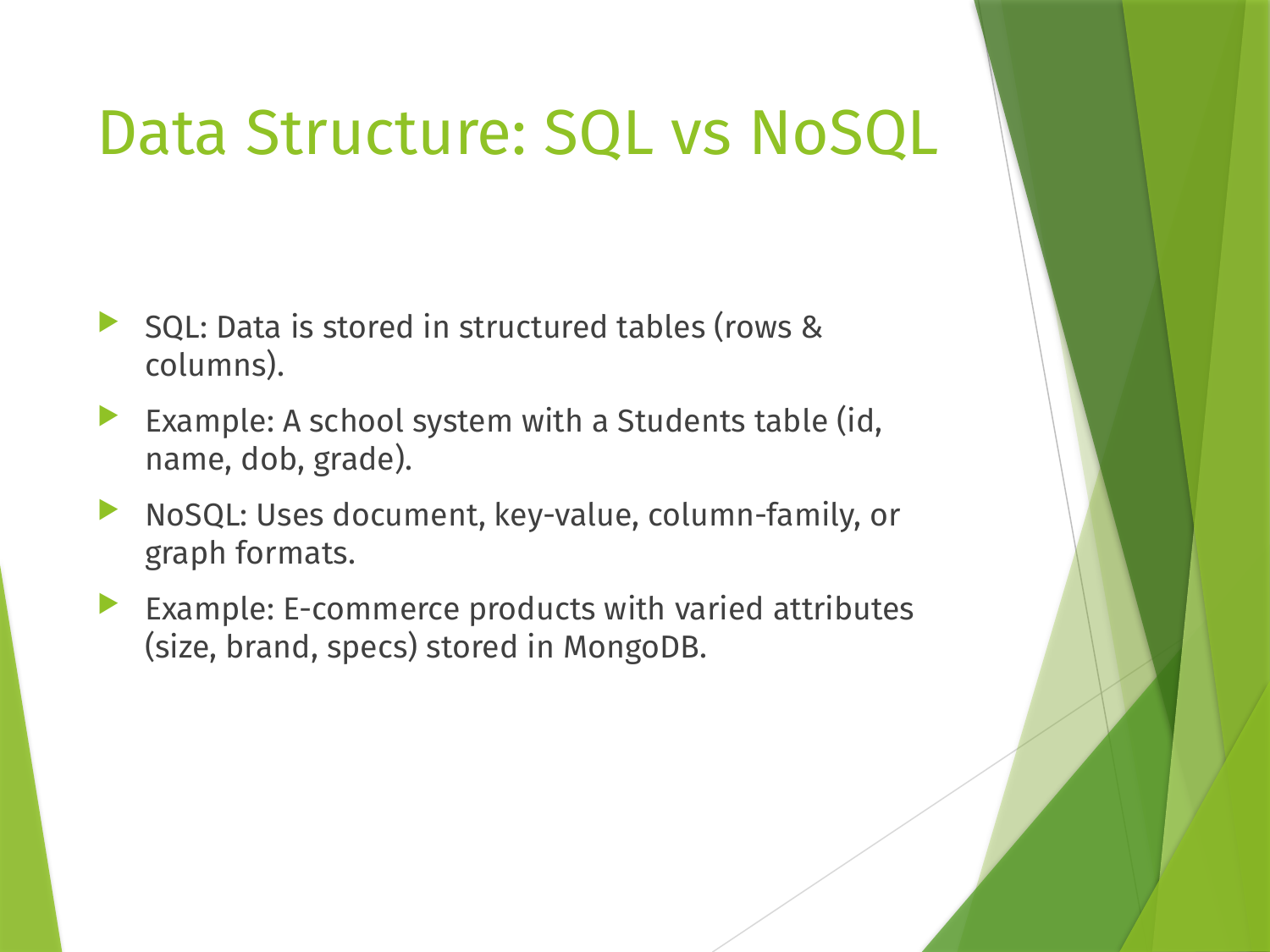

# Data Structure: SQL vs NoSQL
SQL: Data is stored in structured tables (rows & columns).
Example: A school system with a Students table (id, name, dob, grade).
NoSQL: Uses document, key-value, column-family, or graph formats.
Example: E-commerce products with varied attributes (size, brand, specs) stored in MongoDB.